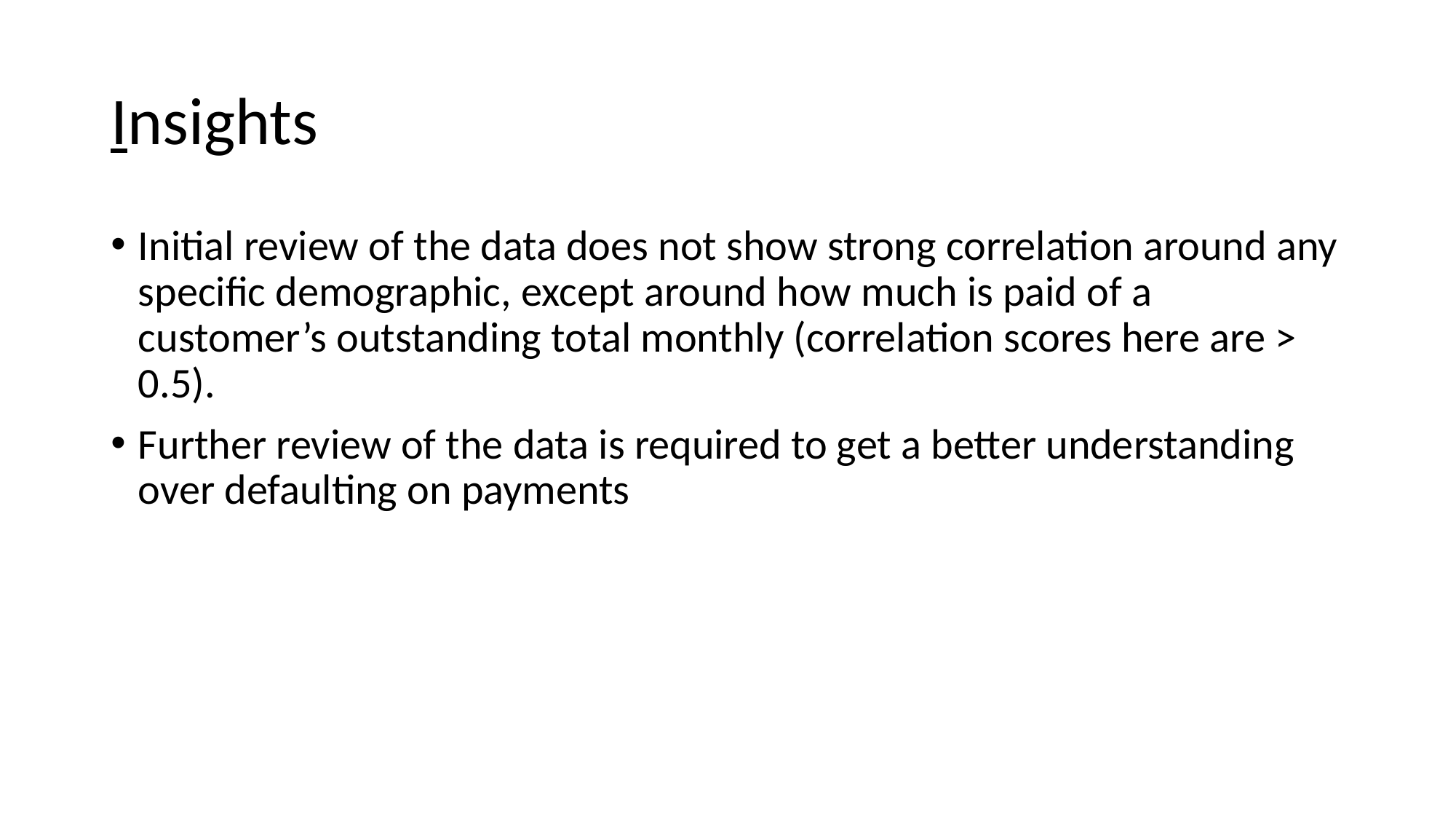

# Insights
Initial review of the data does not show strong correlation around any specific demographic, except around how much is paid of a customer’s outstanding total monthly (correlation scores here are > 0.5).
Further review of the data is required to get a better understanding over defaulting on payments